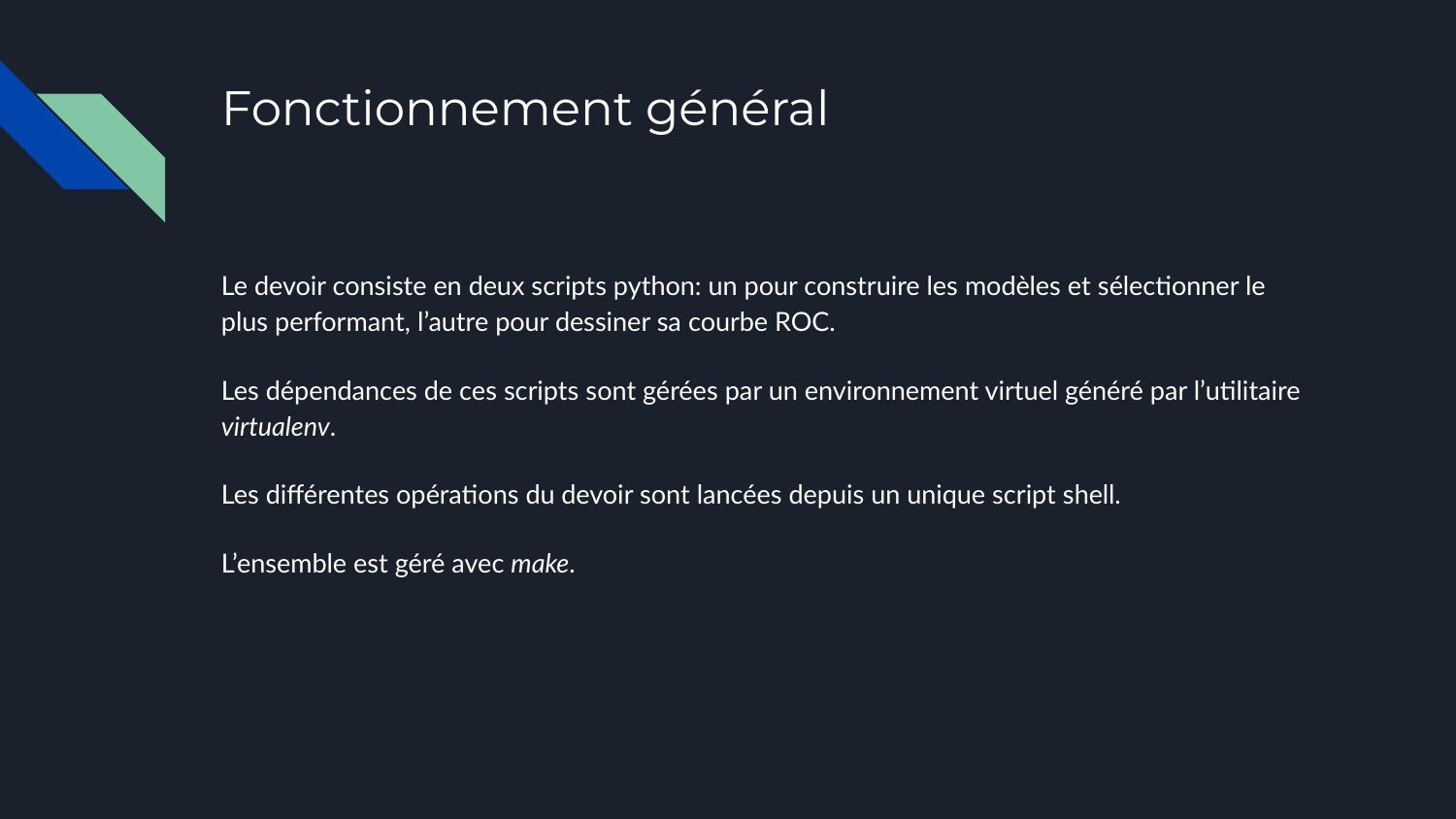

# Fonctionnement général
Le devoir consiste en deux scripts python: un pour construire les modèles et sélectionner le plus performant, l’autre pour dessiner sa courbe ROC.
Les dépendances de ces scripts sont gérées par un environnement virtuel généré par l’utilitaire virtualenv.
Les différentes opérations du devoir sont lancées depuis un unique script shell.
L’ensemble est géré avec make.